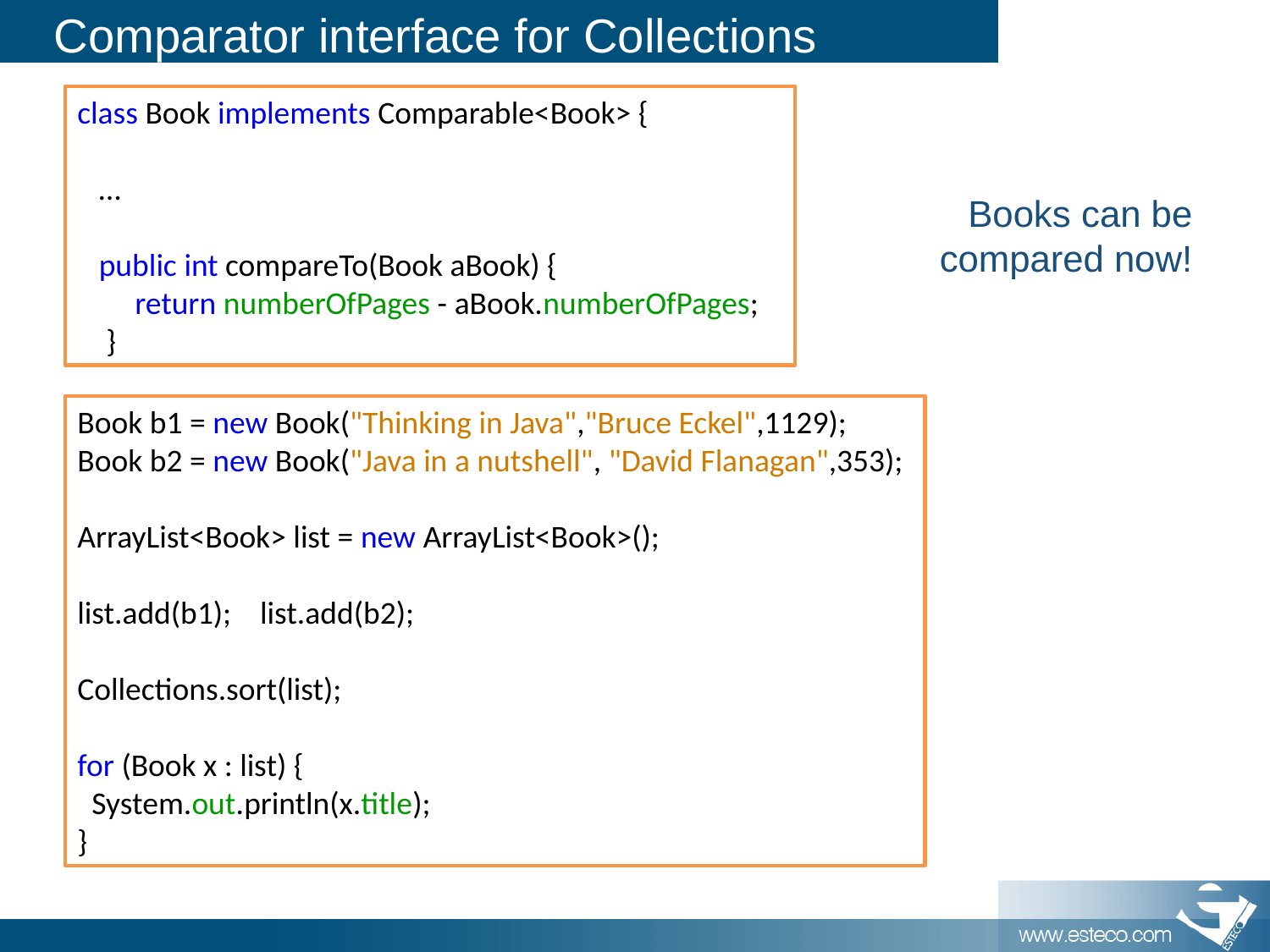

# Comparator interface for Collections
class Book implements Comparable<Book> {
   …
   public int compareTo(Book aBook) {
        return numberOfPages - aBook.numberOfPages;
    }
Books can be compared now!
Book b1 = new Book("Thinking in Java","Bruce Eckel",1129);
Book b2 = new Book("Java in a nutshell", "David Flanagan",353);
ArrayList<Book> list = new ArrayList<Book>();
list.add(b1);    list.add(b2);
Collections.sort(list);
for (Book x : list) {
  System.out.println(x.title);
}